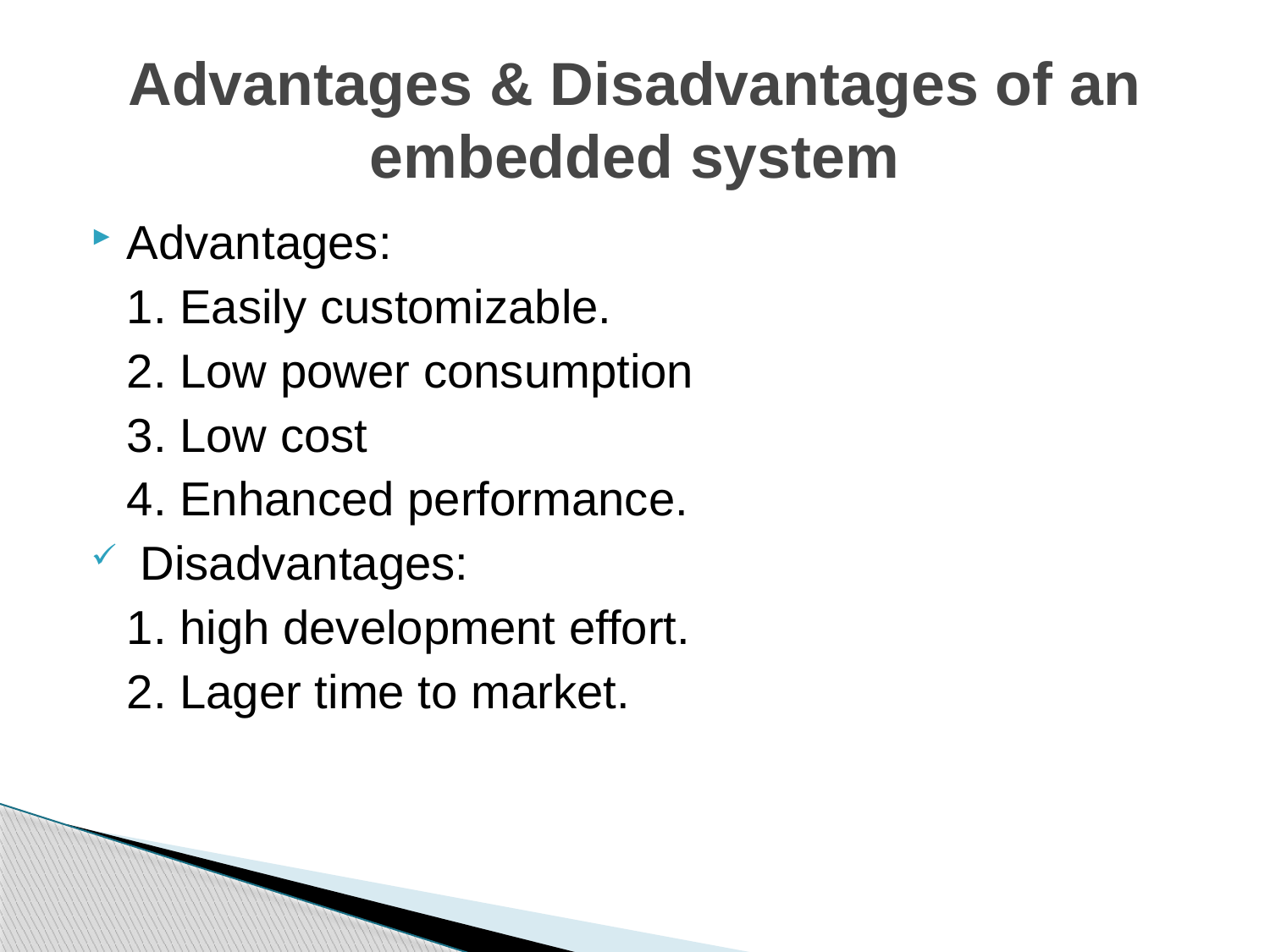

# Advantages & Disadvantages of an embedded system
Advantages:
	1. Easily customizable.
	2. Low power consumption
	3. Low cost
	4. Enhanced performance.
 Disadvantages:
	1. high development effort.
	2. Lager time to market.